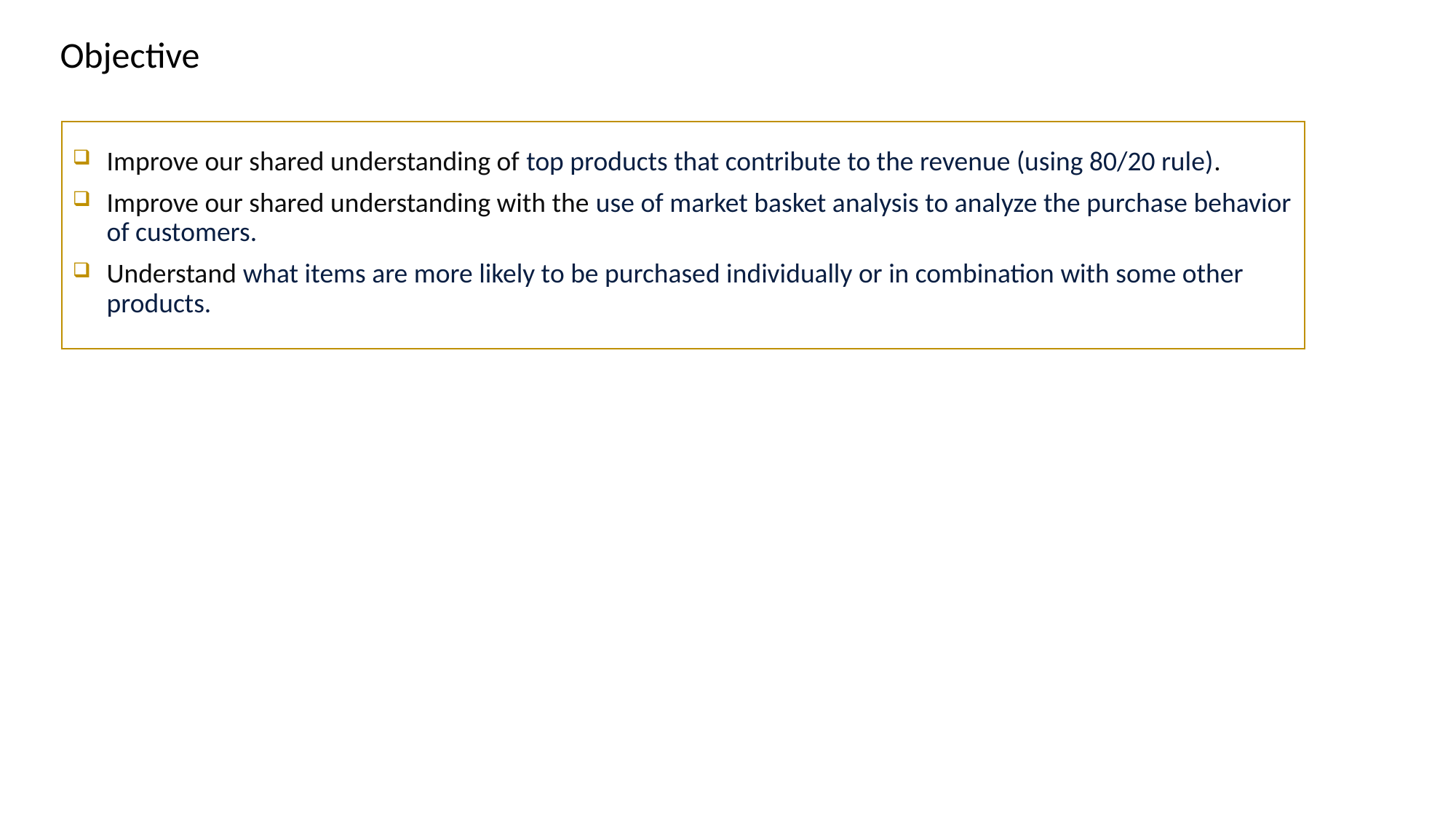

Objective
Improve our shared understanding of top products that contribute to the revenue (using 80/20 rule).
Improve our shared understanding with the use of market basket analysis to analyze the purchase behavior of customers.
Understand what items are more likely to be purchased individually or in combination with some other products.